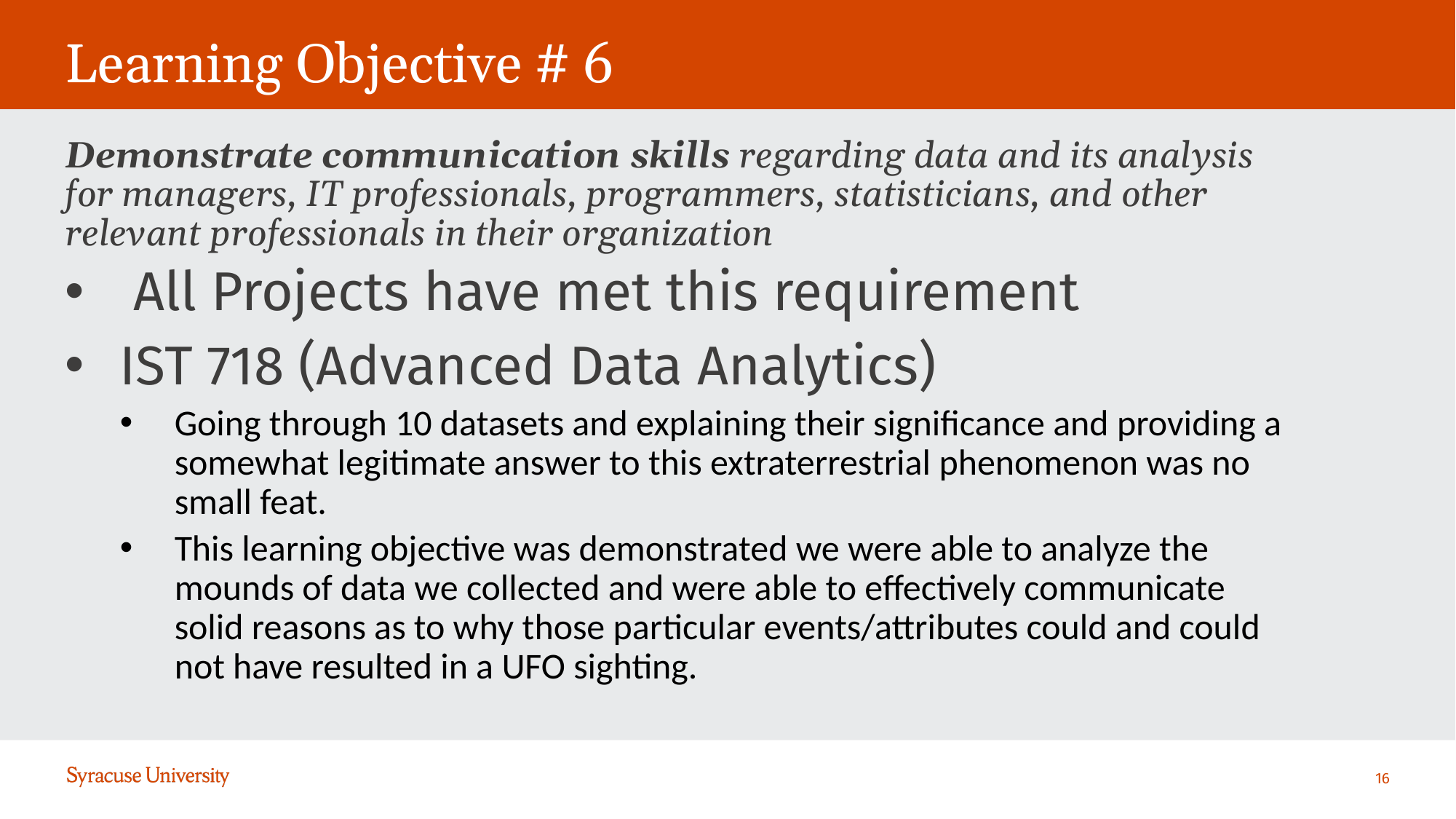

# Learning Objective # 6
Demonstrate communication skills regarding data and its analysis for managers, IT professionals, programmers, statisticians, and other relevant professionals in their organization
All Projects have met this requirement
IST 718 (Advanced Data Analytics)
Going through 10 datasets and explaining their significance and providing a somewhat legitimate answer to this extraterrestrial phenomenon was no small feat.
This learning objective was demonstrated we were able to analyze the mounds of data we collected and were able to effectively communicate solid reasons as to why those particular events/attributes could and could not have resulted in a UFO sighting.

16